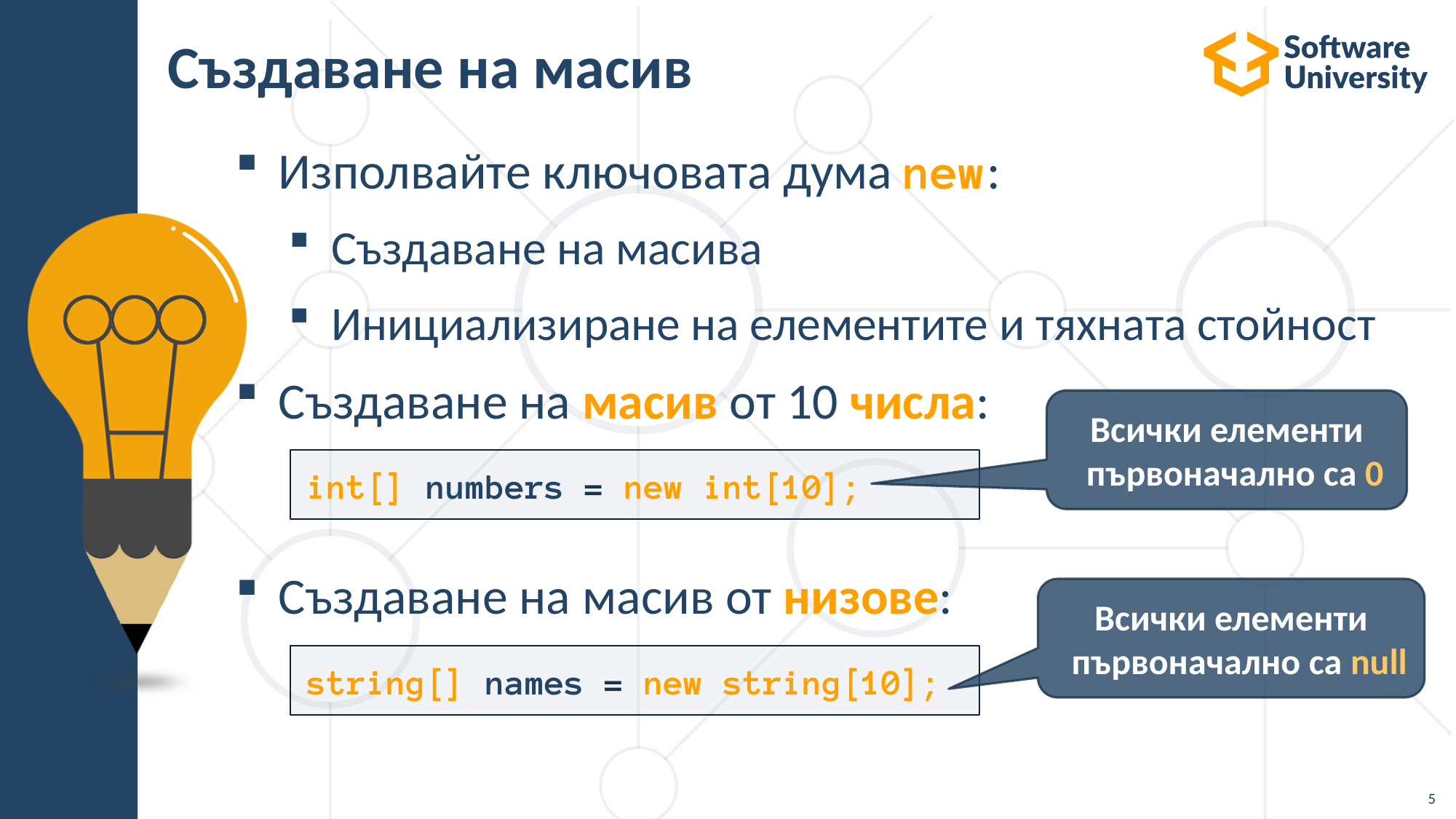

# Създаване на масив
Изполвайте ключовата дума new:
Създаване на масива
Инициализиране на елементите и тяхната стойност
Създаване на масив от 10 числа:

Създаване на масив от низове:

Всички елементи
  първоначално са 0
int[] numbers = new int[10];
Всички елементи
  първоначално са null
string[] names = new string[10];
5